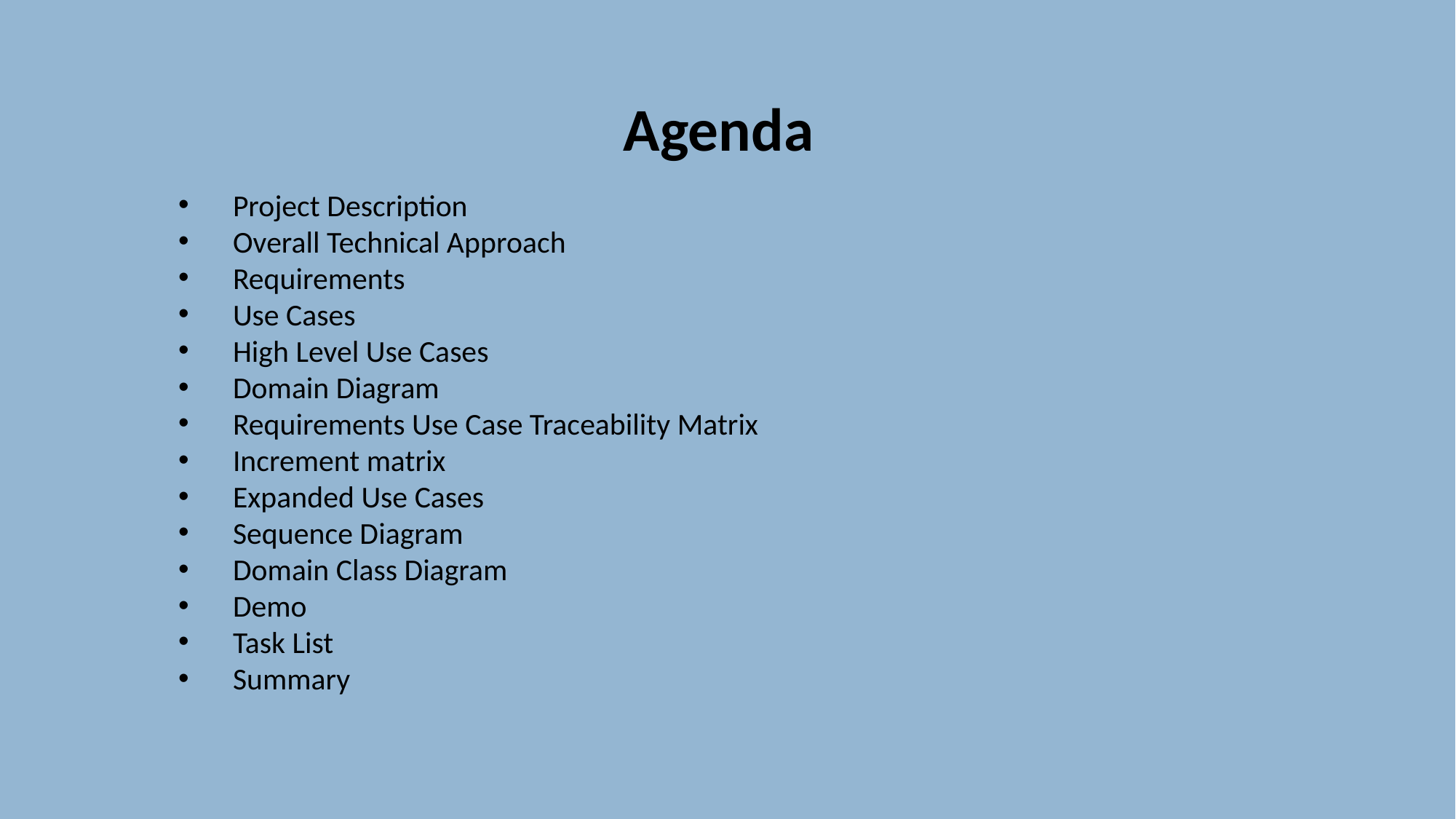

Agenda

Project Description
Overall Technical Approach
Requirements
Use Cases
High Level Use Cases
Domain Diagram
Requirements Use Case Traceability Matrix
Increment matrix
Expanded Use Cases
Sequence Diagram
Domain Class Diagram
Demo
Task List
Summary